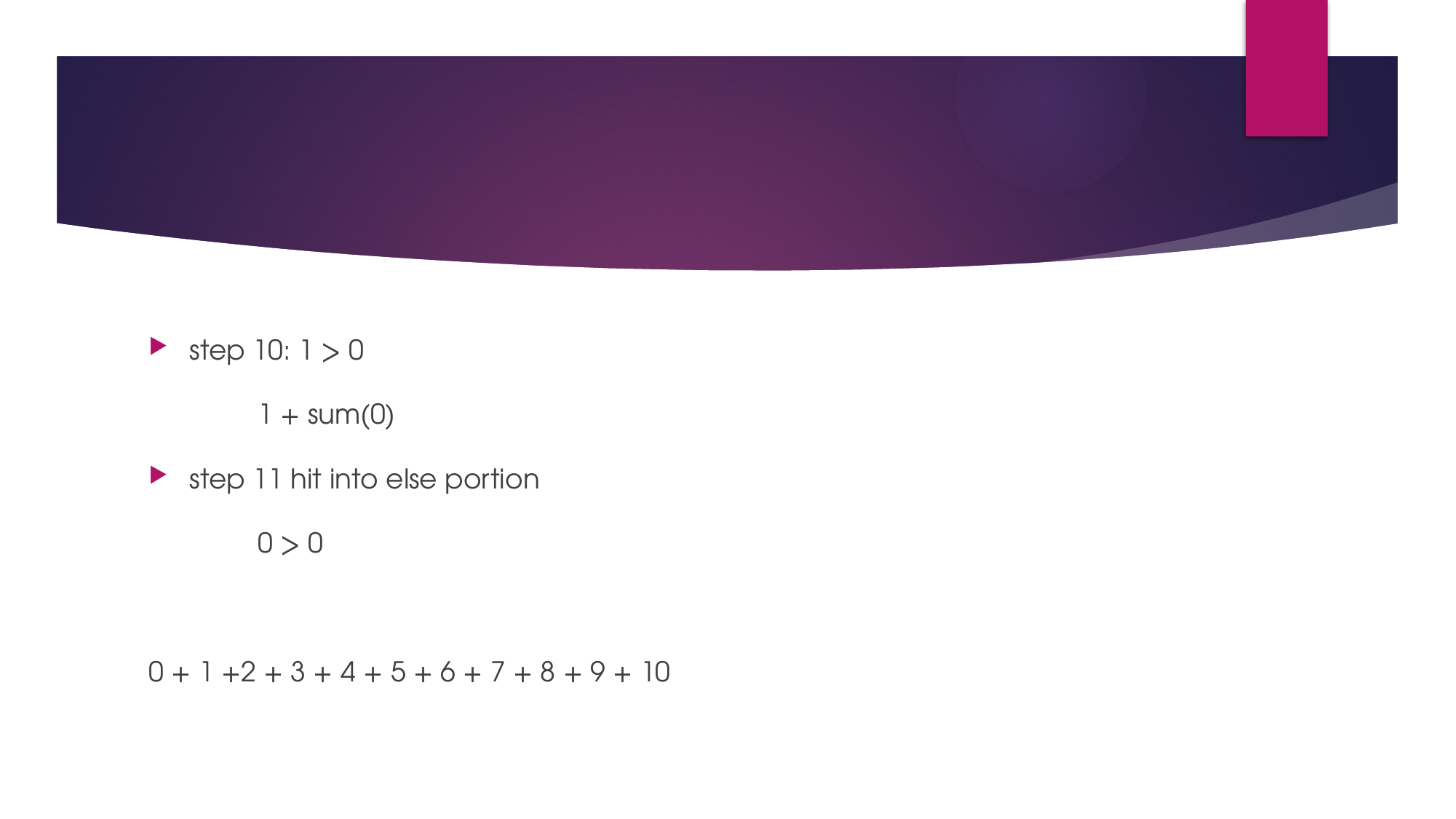

step 10: 1 > 0
	1 + sum(0)
step 11 hit into else portion
	0 > 0

0 + 1 +2 + 3 + 4 + 5 + 6 + 7 + 8 + 9 + 10